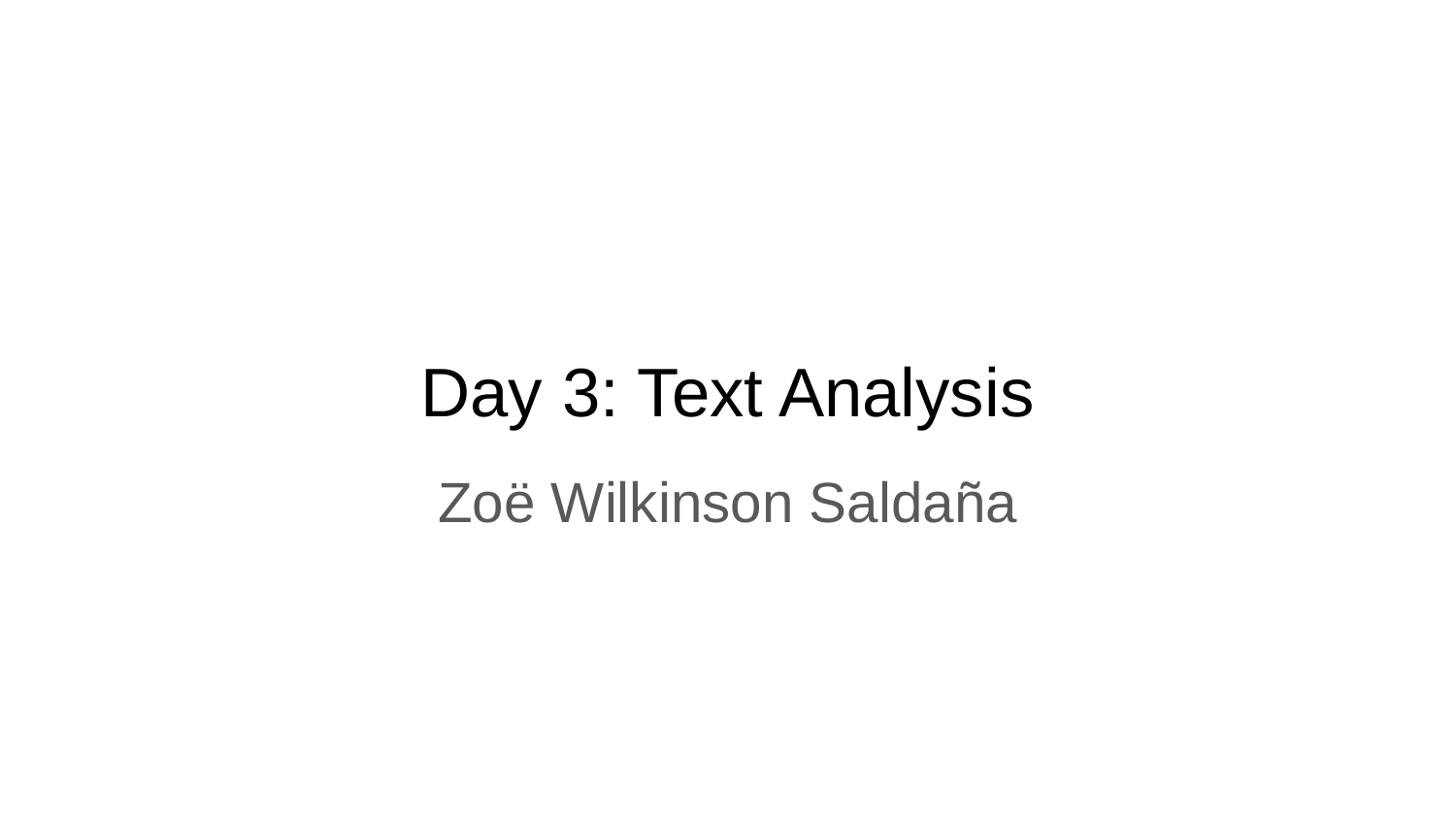

# Day 3: Text Analysis
Zoë Wilkinson Saldaña